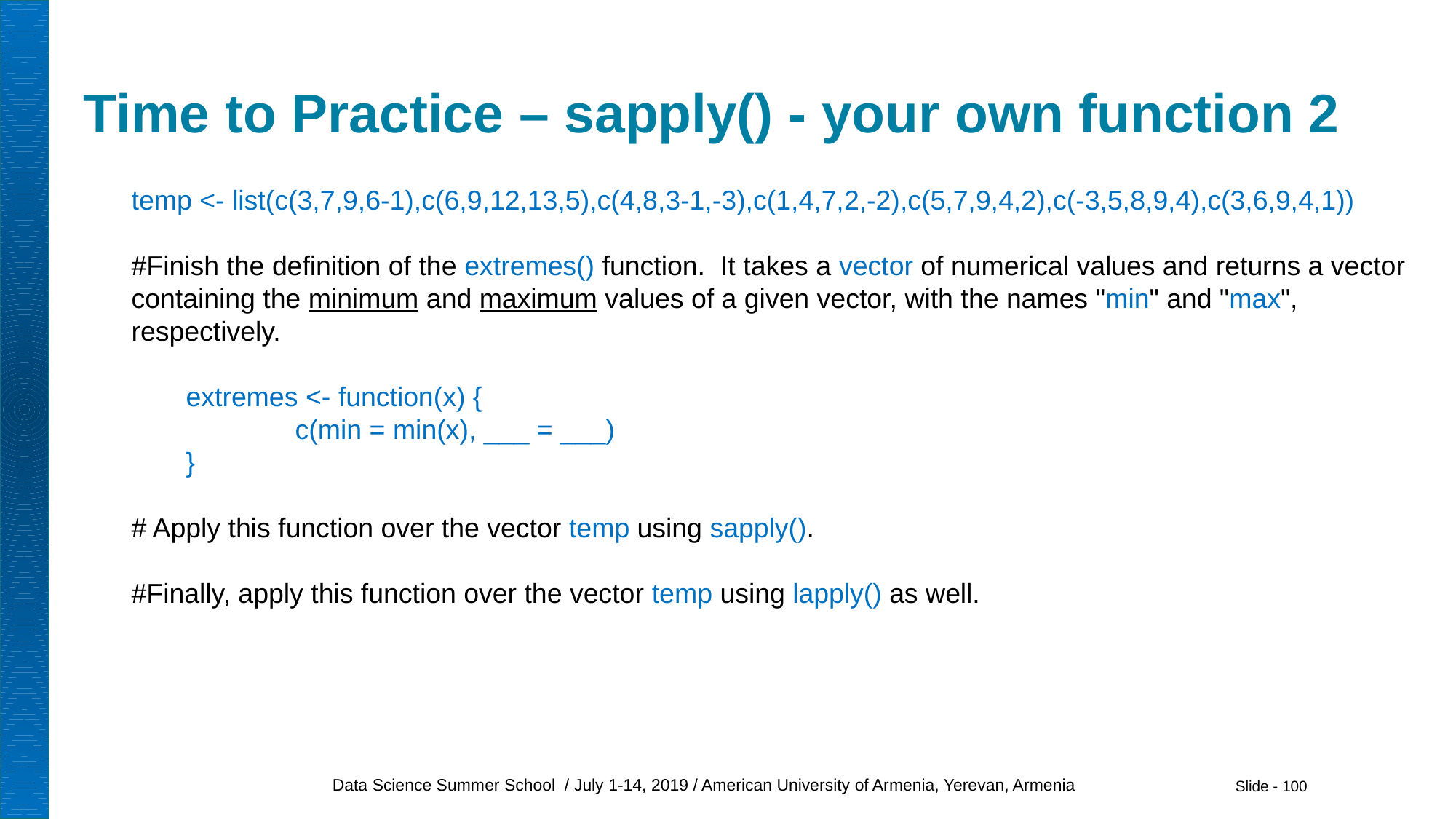

# Time to Practice – sapply() - your own function 2
temp <- list(c(3,7,9,6-1),c(6,9,12,13,5),c(4,8,3-1,-3),c(1,4,7,2,-2),c(5,7,9,4,2),c(-3,5,8,9,4),c(3,6,9,4,1))

#Finish the definition of the extremes() function.  It takes a vector of numerical values and returns a vector containing the minimum and maximum values of a given vector, with the names "min" and "max", respectively.

extremes <- function(x) {
	c(min = min(x), ___ = ___)
}

# Apply this function over the vector temp using sapply().

#Finally, apply this function over the vector temp using lapply() as well.